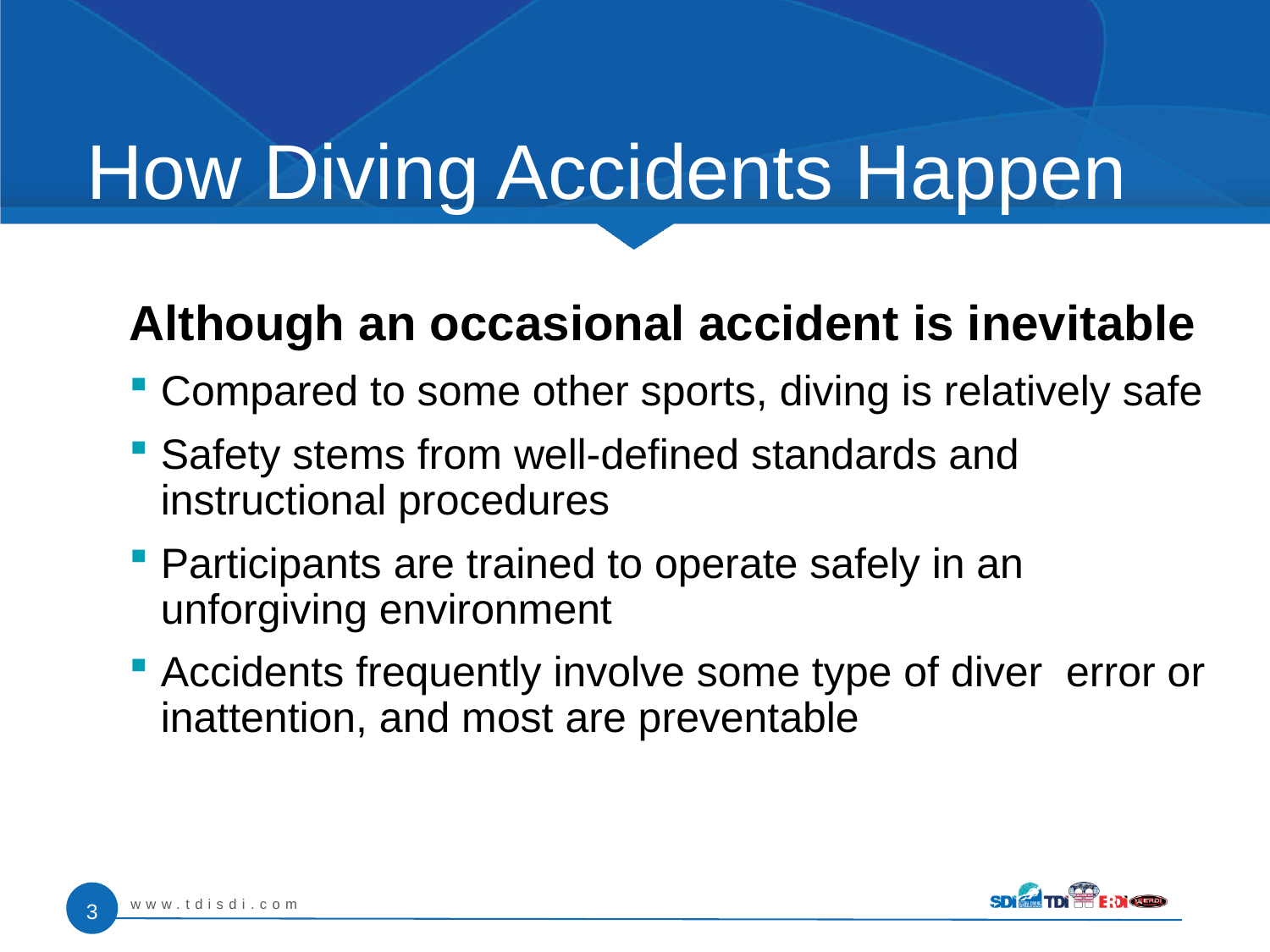

# How Diving Accidents Happen
Although an occasional accident is inevitable
Compared to some other sports, diving is relatively safe
Safety stems from well-defined standards and instructional procedures
Participants are trained to operate safely in an unforgiving environment
Accidents frequently involve some type of diver  error or inattention, and most are preventable
www.tdisdi.com
3